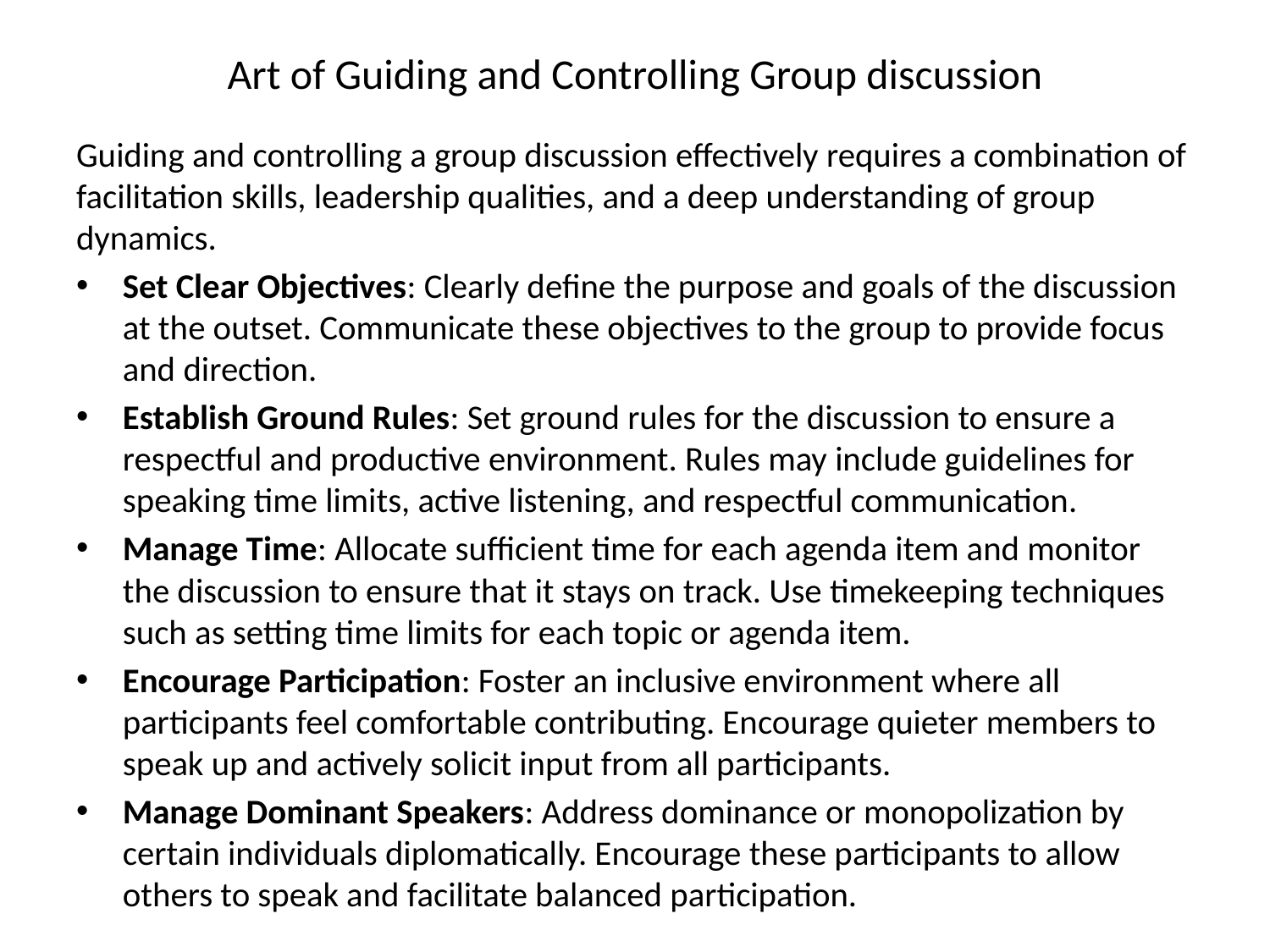

# Art of Guiding and Controlling Group discussion
Guiding and controlling a group discussion effectively requires a combination of facilitation skills, leadership qualities, and a deep understanding of group dynamics.
Set Clear Objectives: Clearly define the purpose and goals of the discussion at the outset. Communicate these objectives to the group to provide focus and direction.
Establish Ground Rules: Set ground rules for the discussion to ensure a respectful and productive environment. Rules may include guidelines for speaking time limits, active listening, and respectful communication.
Manage Time: Allocate sufficient time for each agenda item and monitor the discussion to ensure that it stays on track. Use timekeeping techniques such as setting time limits for each topic or agenda item.
Encourage Participation: Foster an inclusive environment where all participants feel comfortable contributing. Encourage quieter members to speak up and actively solicit input from all participants.
Manage Dominant Speakers: Address dominance or monopolization by certain individuals diplomatically. Encourage these participants to allow others to speak and facilitate balanced participation.